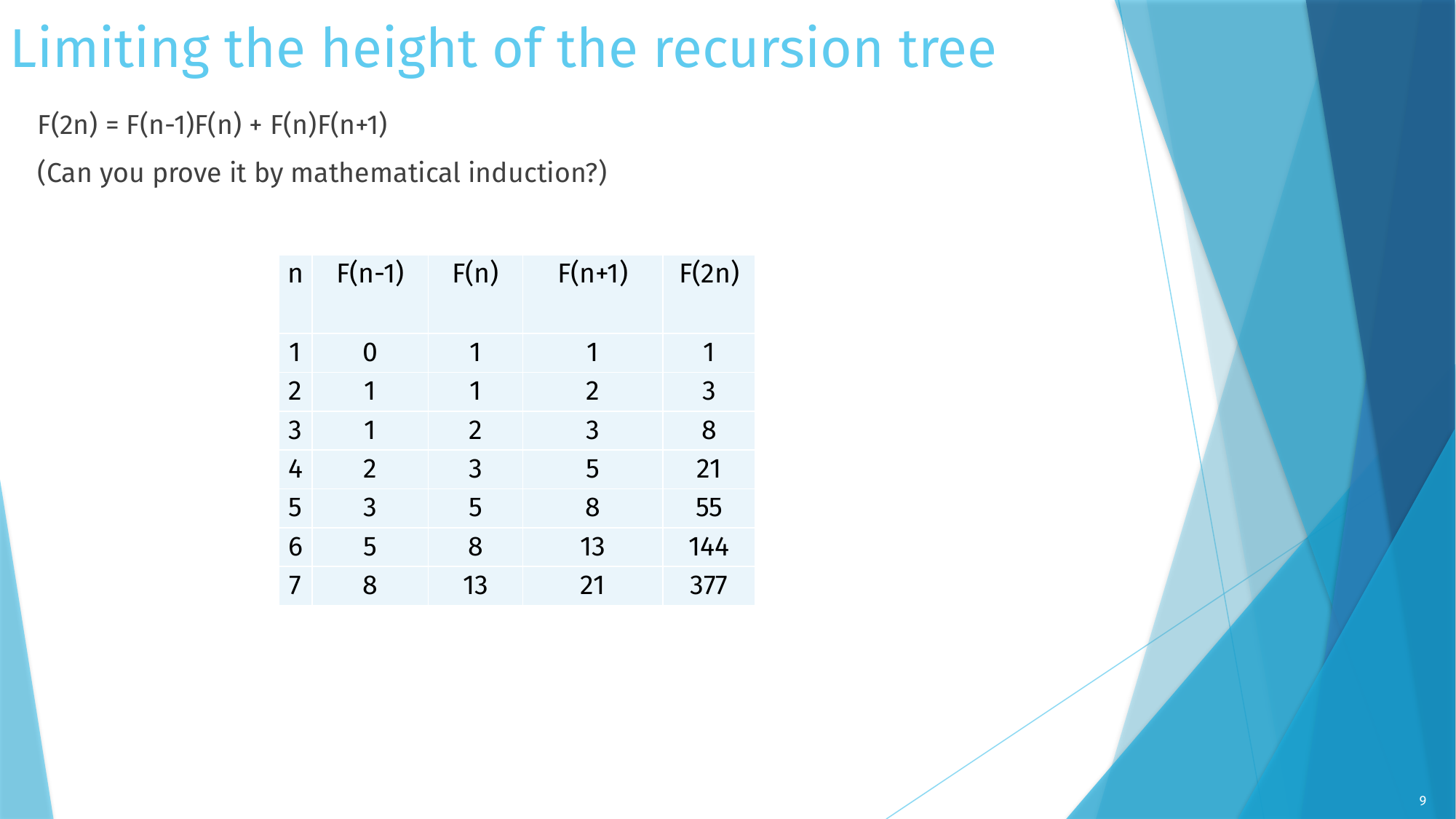

# Limiting the height of the recursion tree
F(2n) = F(n-1)F(n) + F(n)F(n+1)
(Can you prove it by mathematical induction?)
| n | F(n-1) | F(n) | F(n+1) | F(2n) |
| --- | --- | --- | --- | --- |
| 1 | 0 | 1 | 1 | 1 |
| 2 | 1 | 1 | 2 | 3 |
| 3 | 1 | 2 | 3 | 8 |
| 4 | 2 | 3 | 5 | 21 |
| 5 | 3 | 5 | 8 | 55 |
| 6 | 5 | 8 | 13 | 144 |
| 7 | 8 | 13 | 21 | 377 |
9